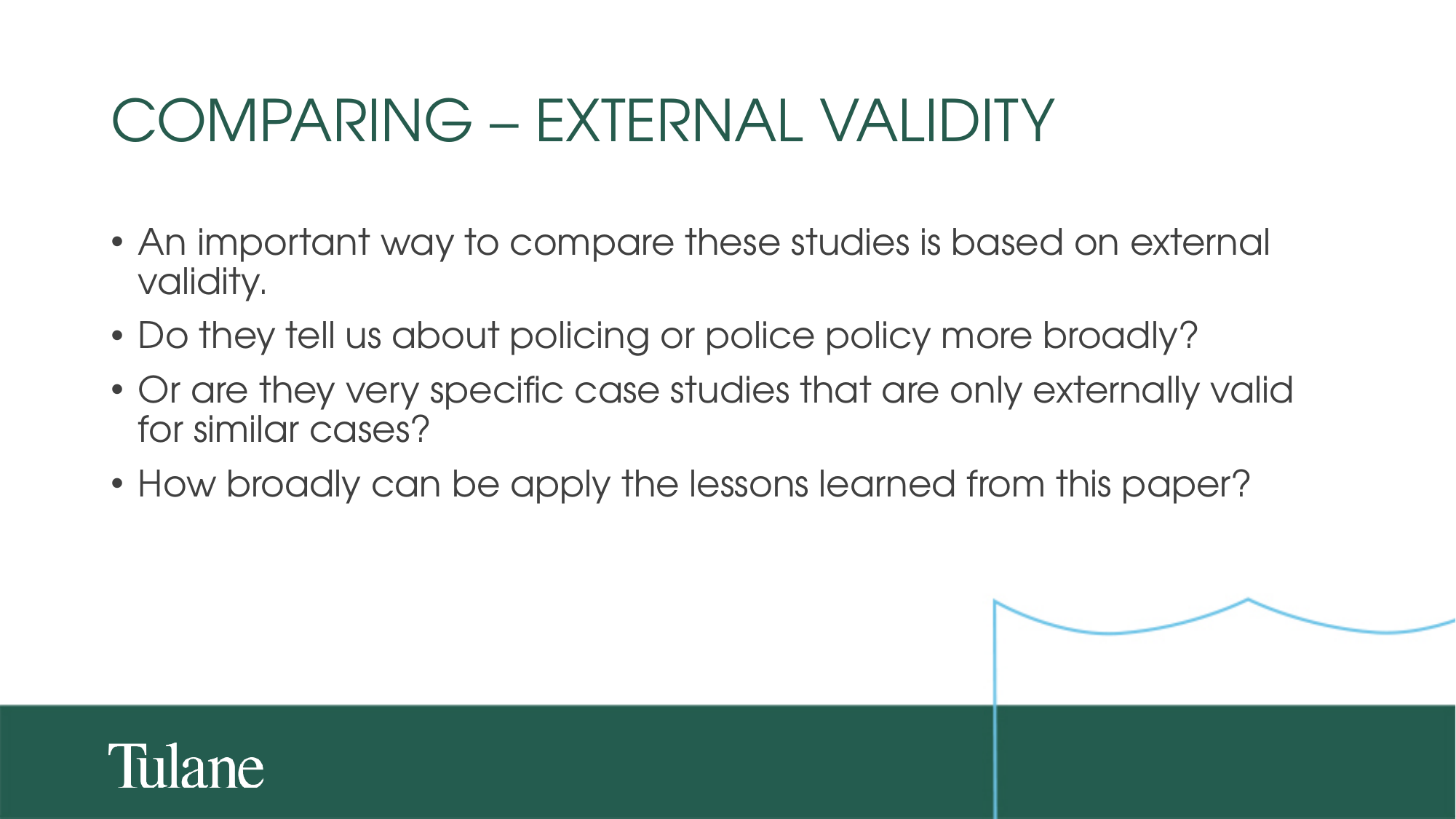

# Comparing – External validity
An important way to compare these studies is based on external validity.
Do they tell us about policing or police policy more broadly?
Or are they very specific case studies that are only externally valid for similar cases?
How broadly can be apply the lessons learned from this paper?